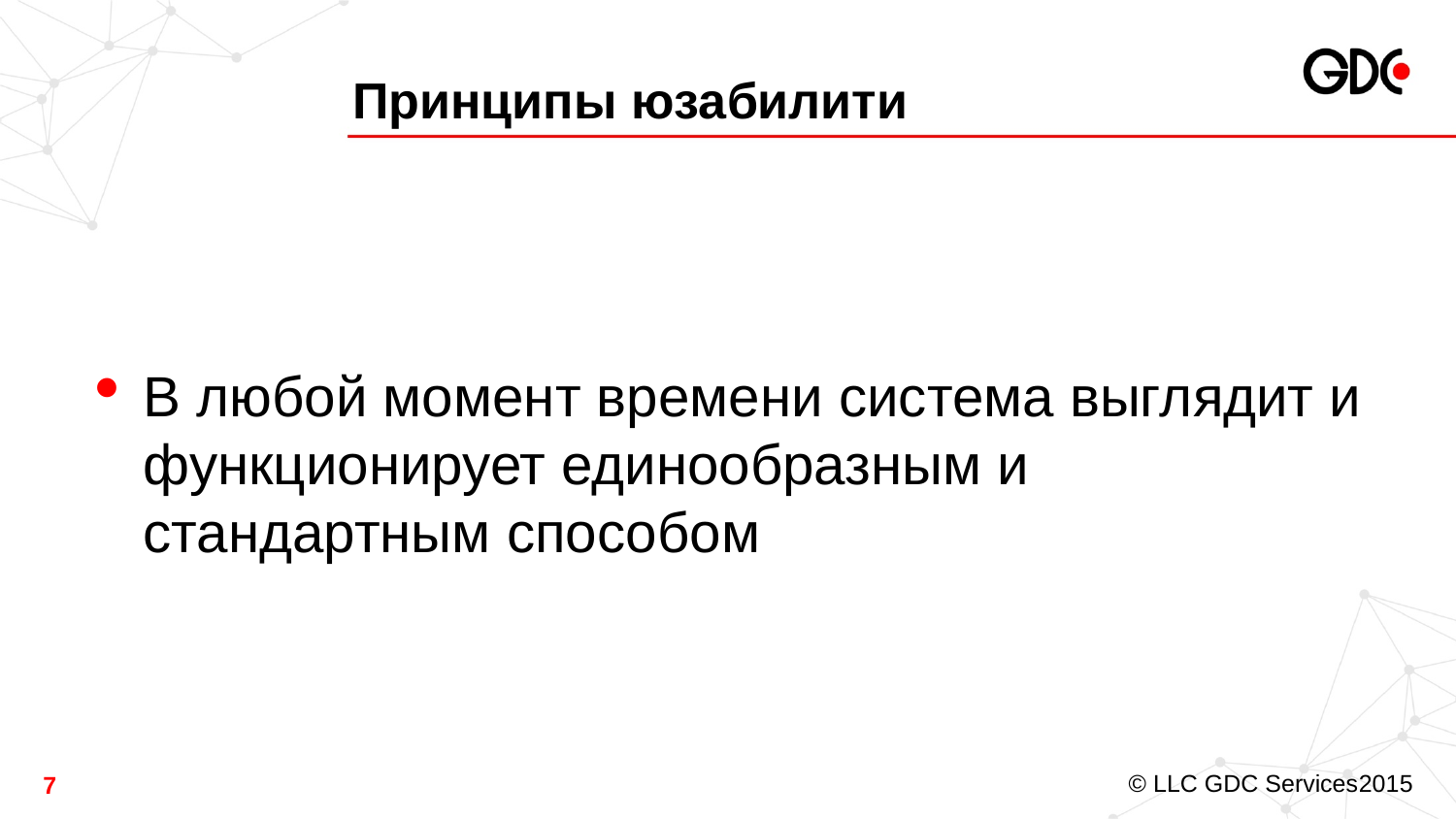

# Принципы юзабилити

В любой момент времени система выглядит и функционирует единообразным и стандартным способом